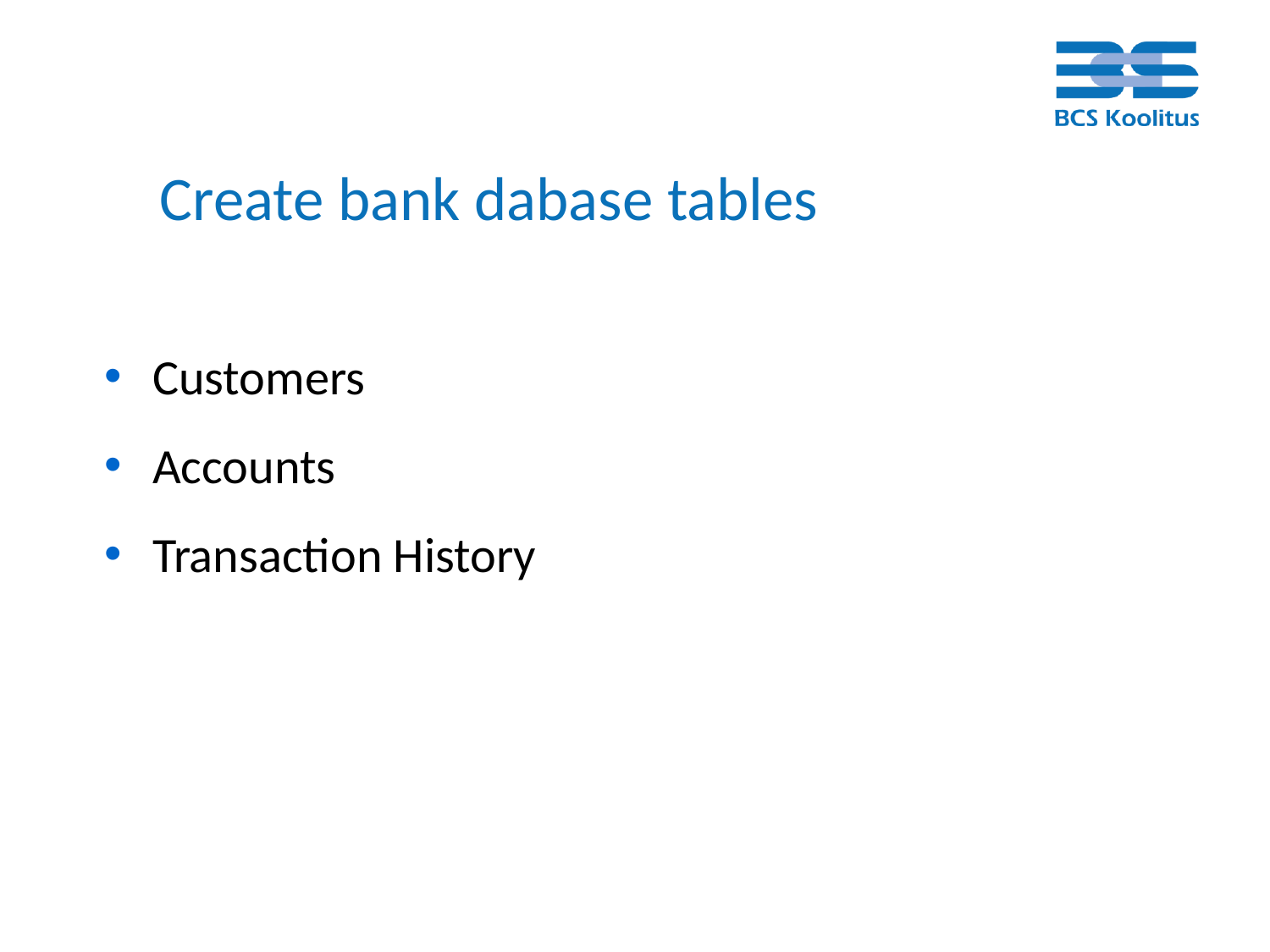

# Create bank dabase tables
Customers
Accounts
Transaction History